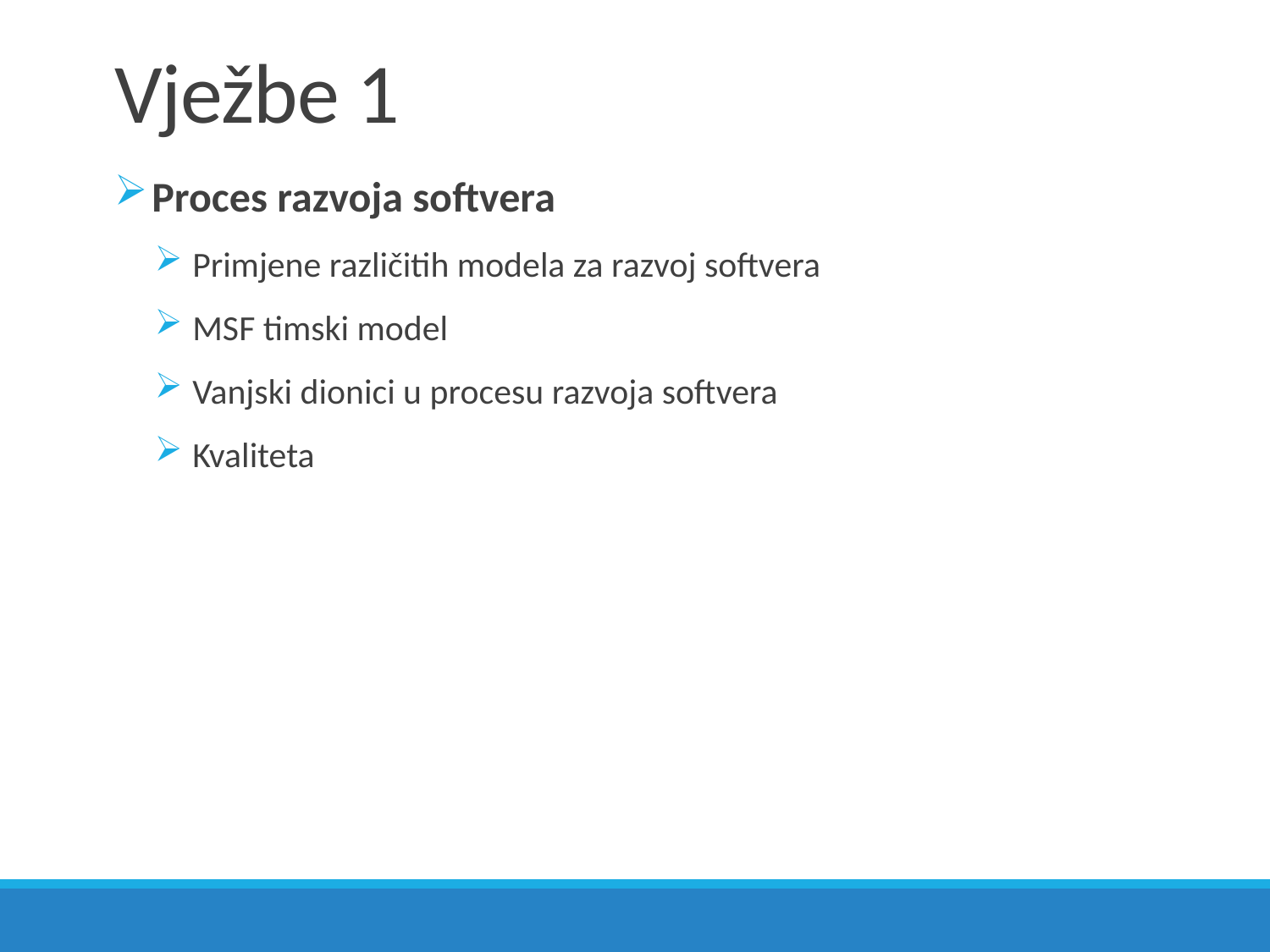

# Vježbe 1
Proces razvoja softvera
Primjene različitih modela za razvoj softvera
MSF timski model
Vanjski dionici u procesu razvoja softvera
Kvaliteta